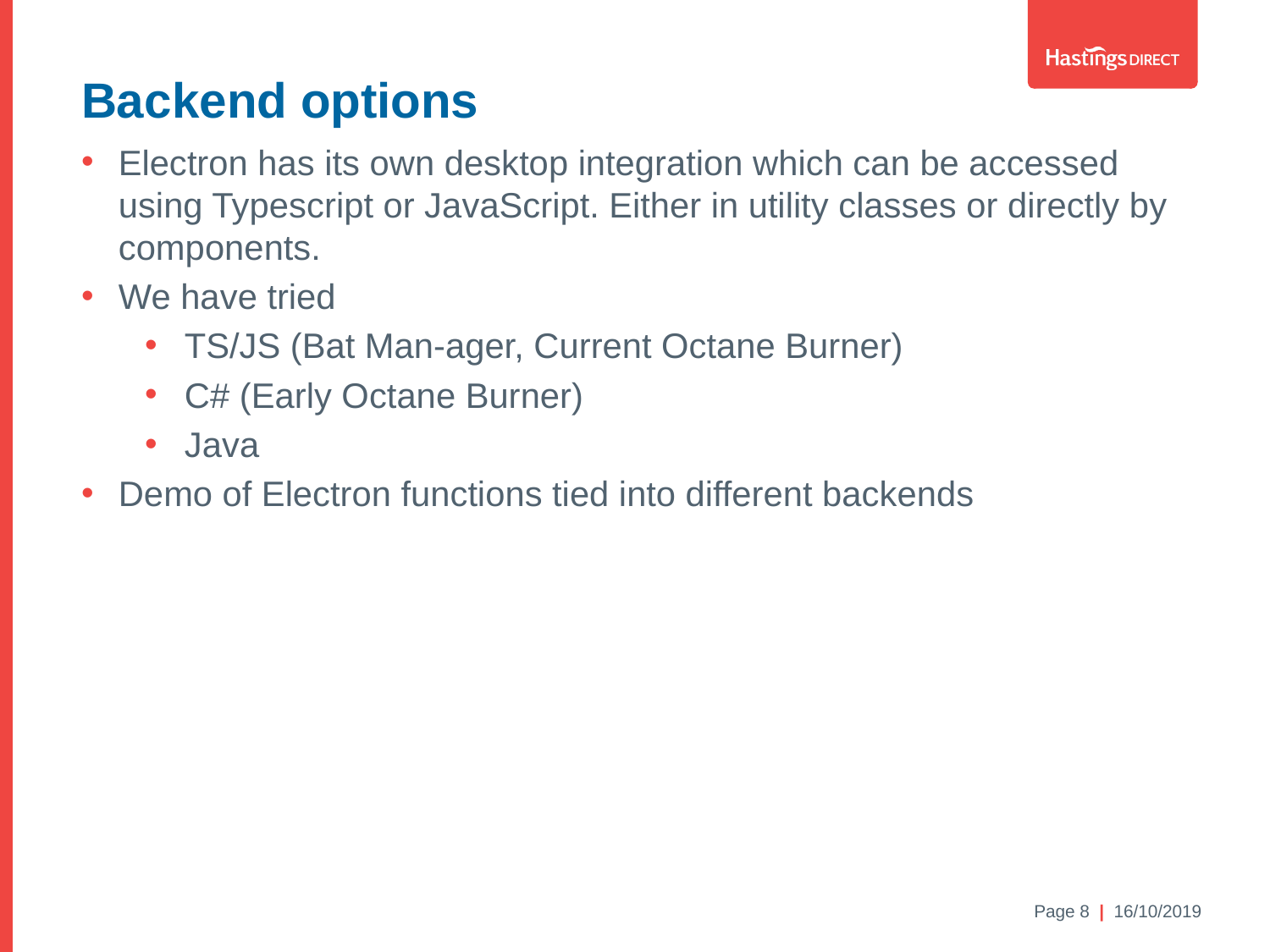

Backend options
Electron has its own desktop integration which can be accessed using Typescript or JavaScript. Either in utility classes or directly by components.
We have tried
TS/JS (Bat Man-ager, Current Octane Burner)
C# (Early Octane Burner)
Java
Demo of Electron functions tied into different backends